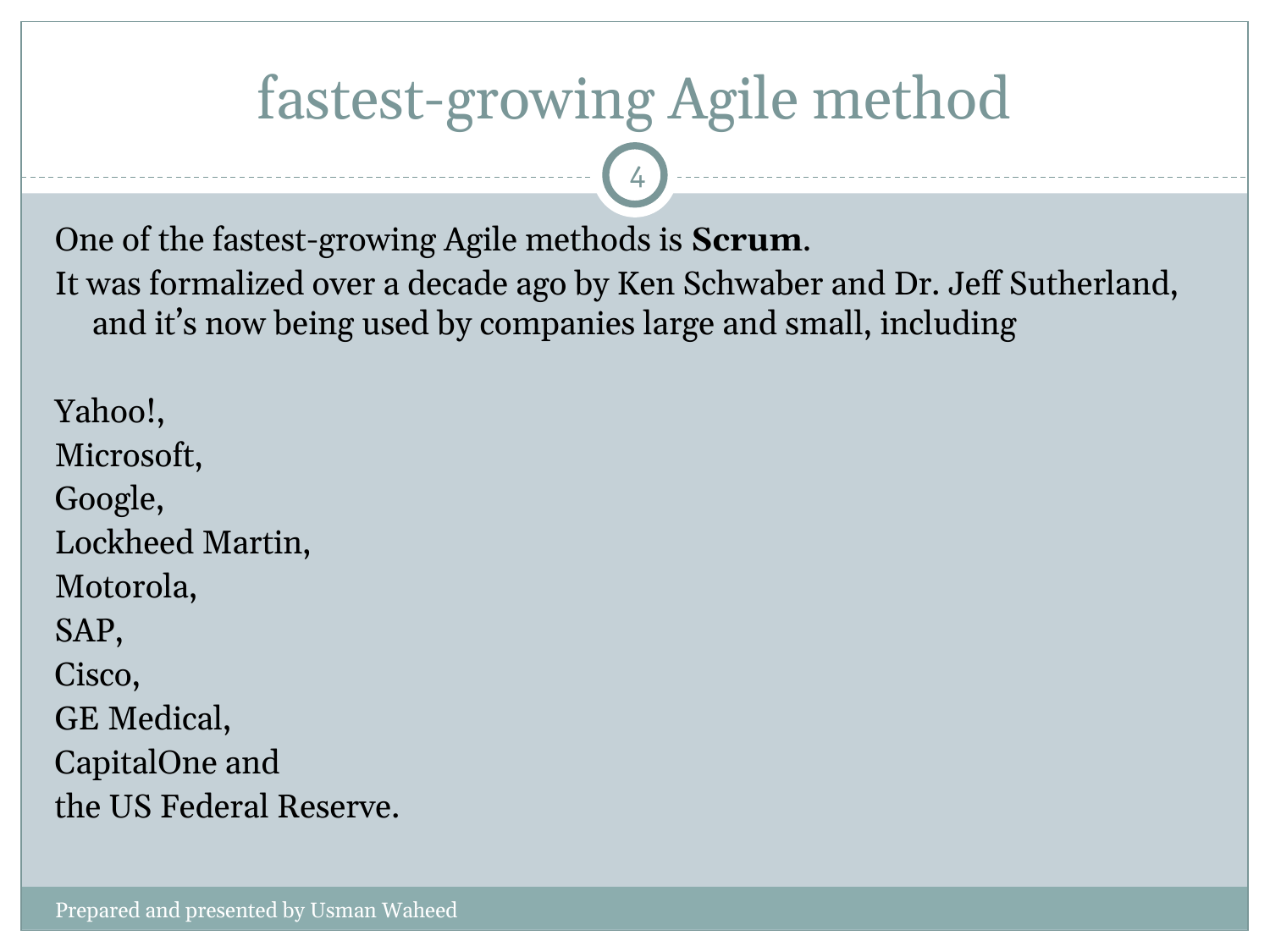

# fastest-growing Agile method
4
One of the fastest-growing Agile methods is Scrum.
It was formalized over a decade ago by Ken Schwaber and Dr. Jeff Sutherland, and it’s now being used by companies large and small, including

Yahoo!,
Microsoft,
Google,
Lockheed Martin,
Motorola,
SAP,
Cisco,
GE Medical,
CapitalOne and
the US Federal Reserve.

Prepared and presented by Usman Waheed